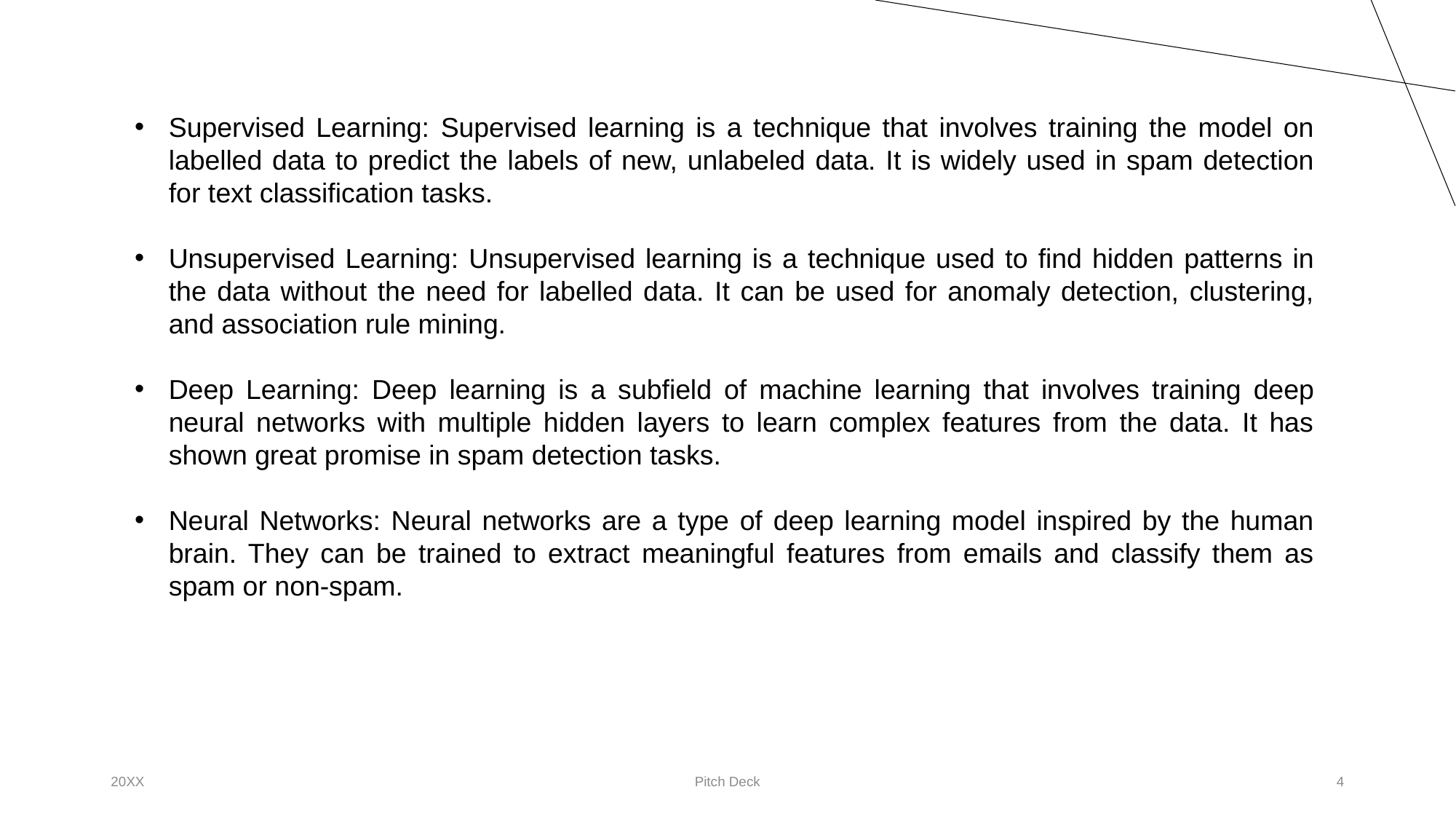

Supervised Learning: Supervised learning is a technique that involves training the model on labelled data to predict the labels of new, unlabeled data. It is widely used in spam detection for text classification tasks.

Unsupervised Learning: Unsupervised learning is a technique used to find hidden patterns in the data without the need for labelled data. It can be used for anomaly detection, clustering, and association rule mining.

Deep Learning: Deep learning is a subfield of machine learning that involves training deep neural networks with multiple hidden layers to learn complex features from the data. It has shown great promise in spam detection tasks.

Neural Networks: Neural networks are a type of deep learning model inspired by the human brain. They can be trained to extract meaningful features from emails and classify them as spam or non-spam.
20XX
Pitch Deck
4